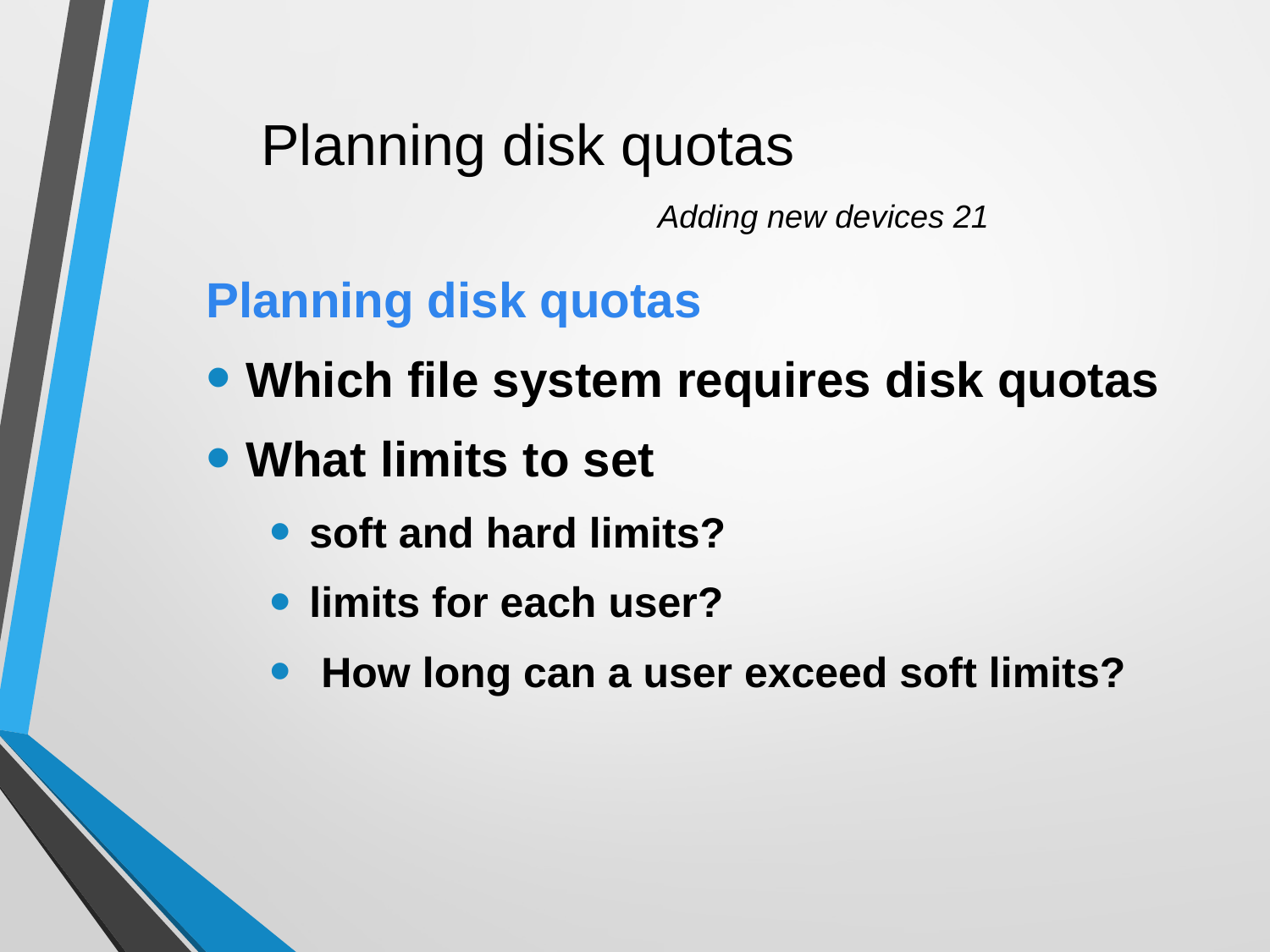

# Planning disk quotas Adding new devices 21
Planning disk quotas
Which file system requires disk quotas
What limits to set
soft and hard limits?
limits for each user?
 How long can a user exceed soft limits?